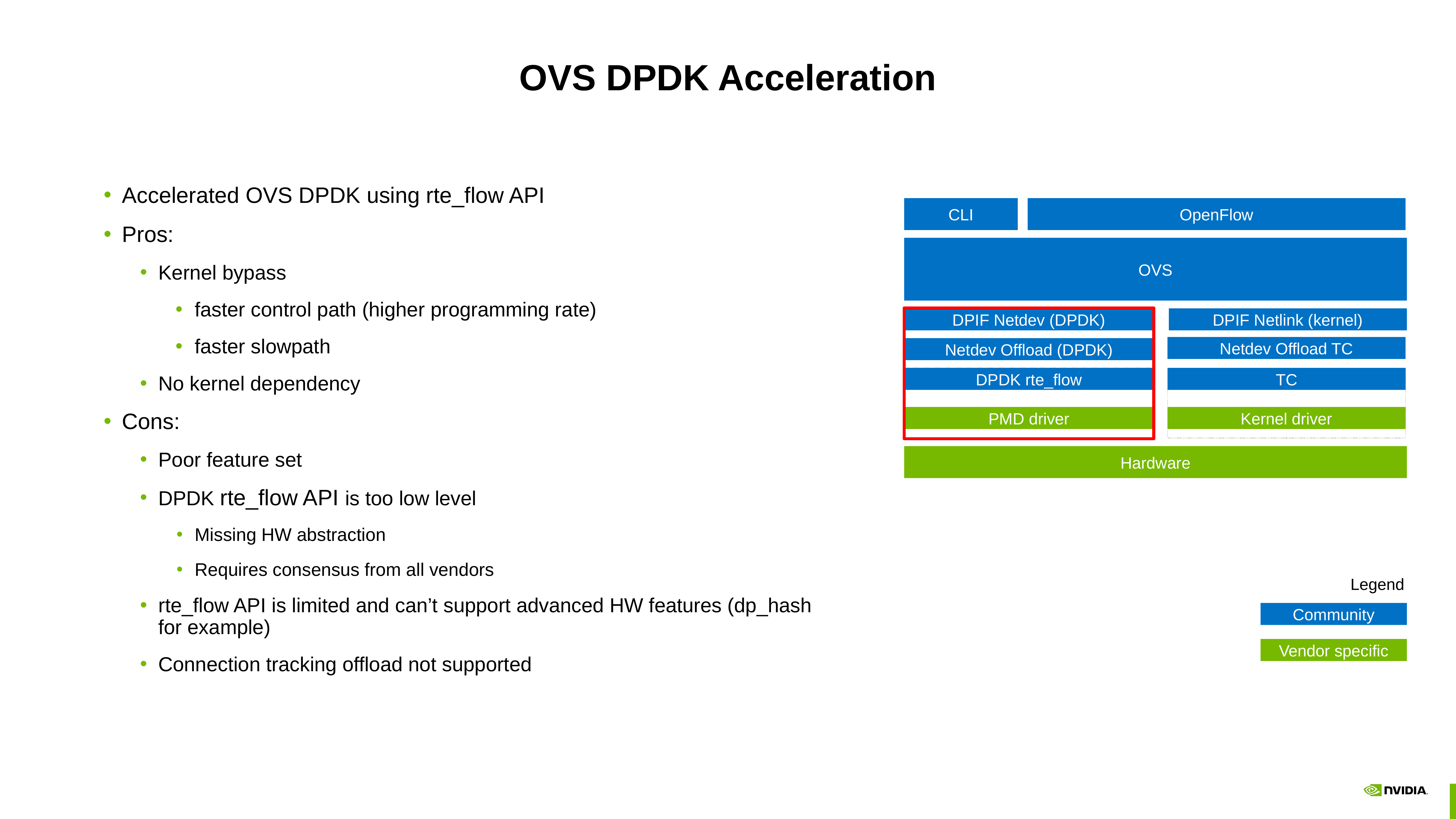

# OVS DPDK Acceleration
Accelerated OVS DPDK using rte_flow API
Pros:
Kernel bypass
faster control path (higher programming rate)
faster slowpath
No kernel dependency
Cons:
Poor feature set
DPDK rte_flow API is too low level
Missing HW abstraction
Requires consensus from all vendors
rte_flow API is limited and can’t support advanced HW features (dp_hash
for example)
Connection tracking offload not supported

CLI
OpenFlow
OVS

DPIF Netdev (DPDK)
DPIF Netlink (kernel)
Netdev Offload TC
Netdev Offload (DPDK)

DPDK rte_flow
TC

PMD driver
Kernel driver
Hardware
Legend
Community
Vendor specific